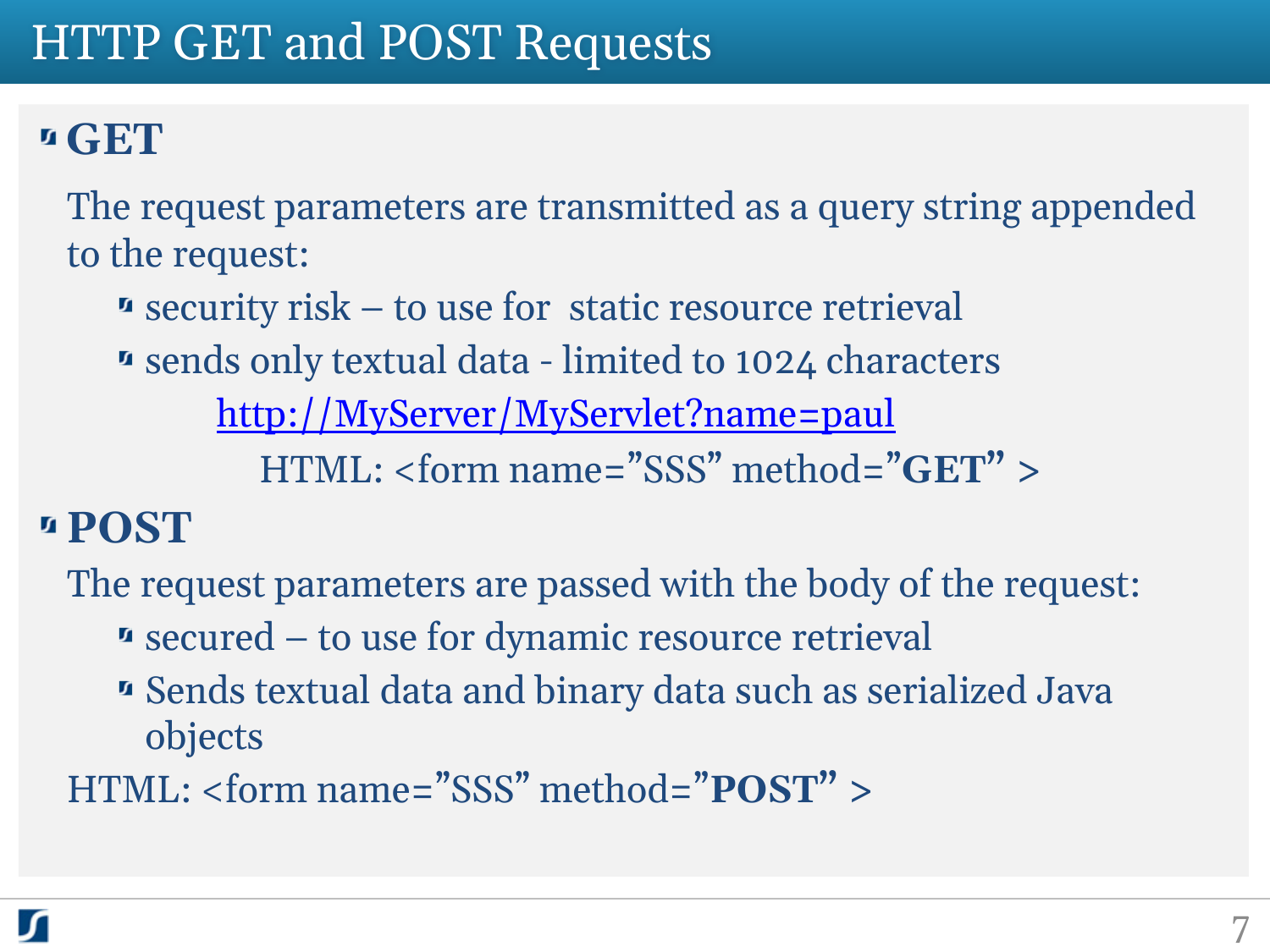

# HTTP GET and POST Requests
GET
	The request parameters are transmitted as a query string appended to the request:
security risk – to use for  static resource retrieval
sends only textual data - limited to 1024 characters
		http://MyServer/MyServlet?name=paul
	HTML: <form name=”SSS” method=”GET” >
POST
	The request parameters are passed with the body of the request:
secured – to use for dynamic resource retrieval
Sends textual data and binary data such as serialized Java objects
			HTML: <form name=”SSS” method=”POST” >

7